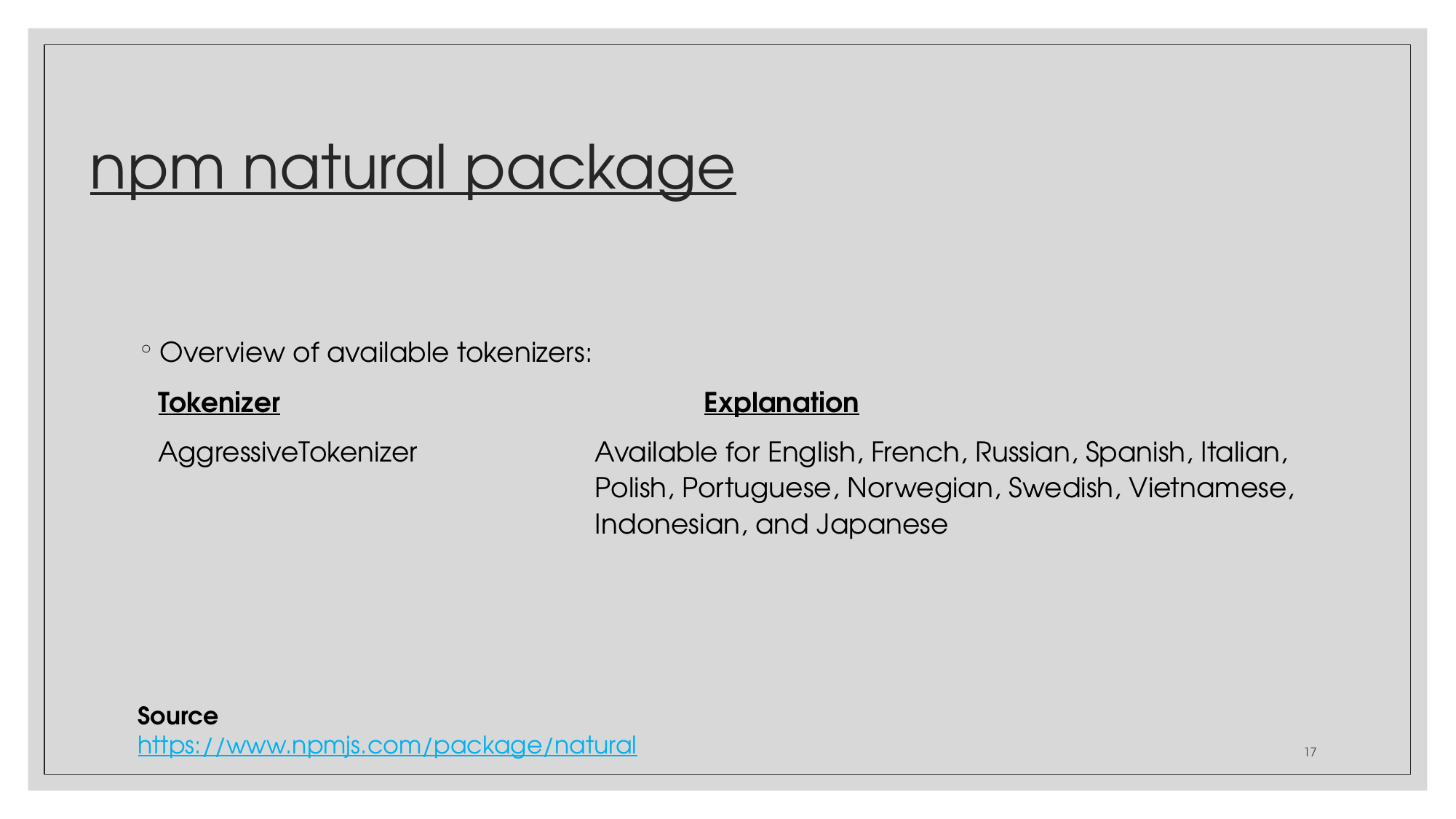

# npm natural package
Overview of available tokenizers:
Tokenizer				Explanation
AggressiveTokenizer		Available for English, French, Russian, Spanish, Italian, 				Polish, Portuguese, Norwegian, Swedish, Vietnamese, 				Indonesian, and Japanese
Source
https://www.npmjs.com/package/natural
17